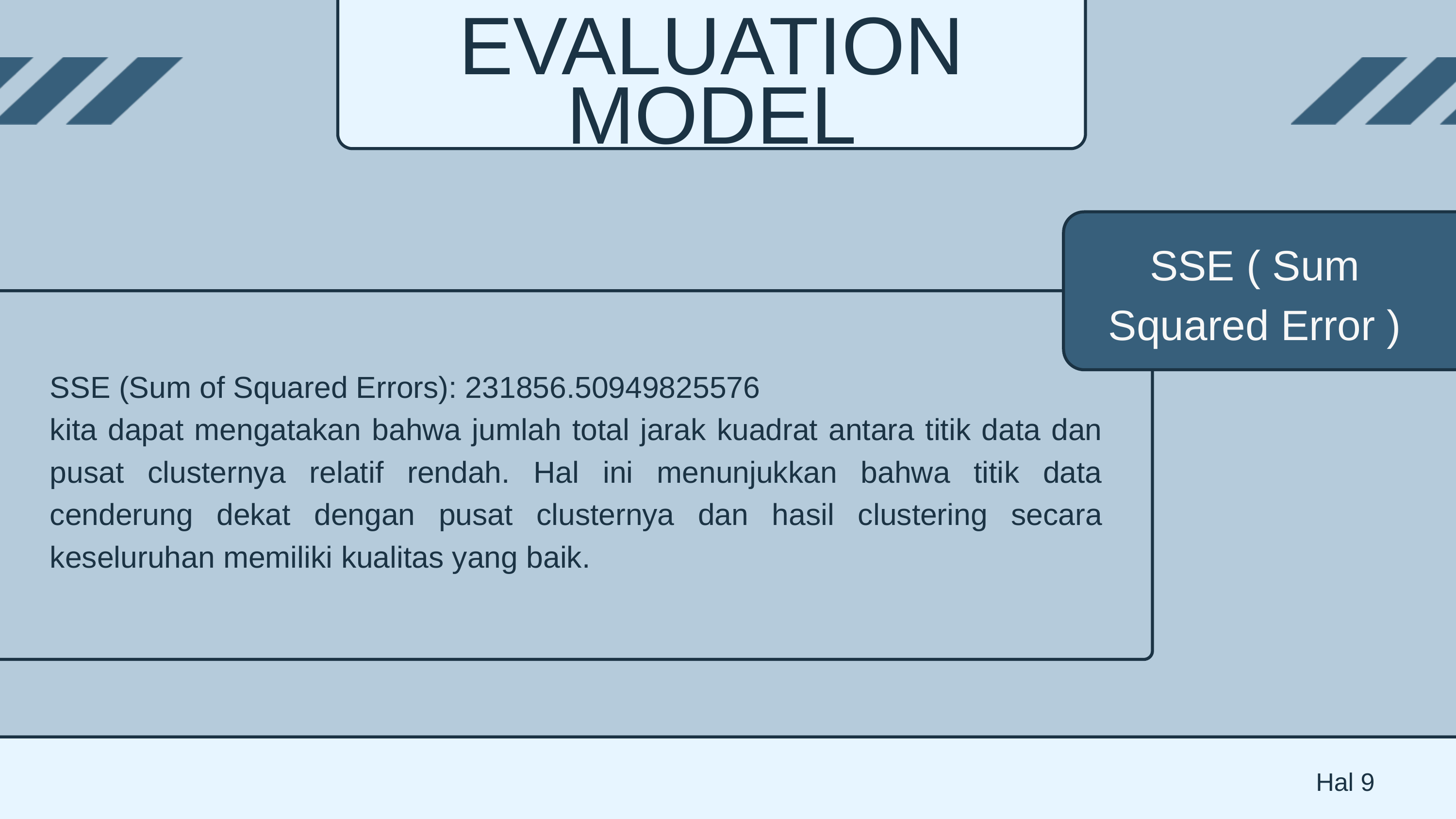

EVALUATION MODEL

SSE ( Sum Squared Error )

SSE (Sum of Squared Errors): 231856.50949825576
kita dapat mengatakan bahwa jumlah total jarak kuadrat antara titik data dan pusat clusternya relatif rendah. Hal ini menunjukkan bahwa titik data cenderung dekat dengan pusat clusternya dan hasil clustering secara keseluruhan memiliki kualitas yang baik.

Hal 9